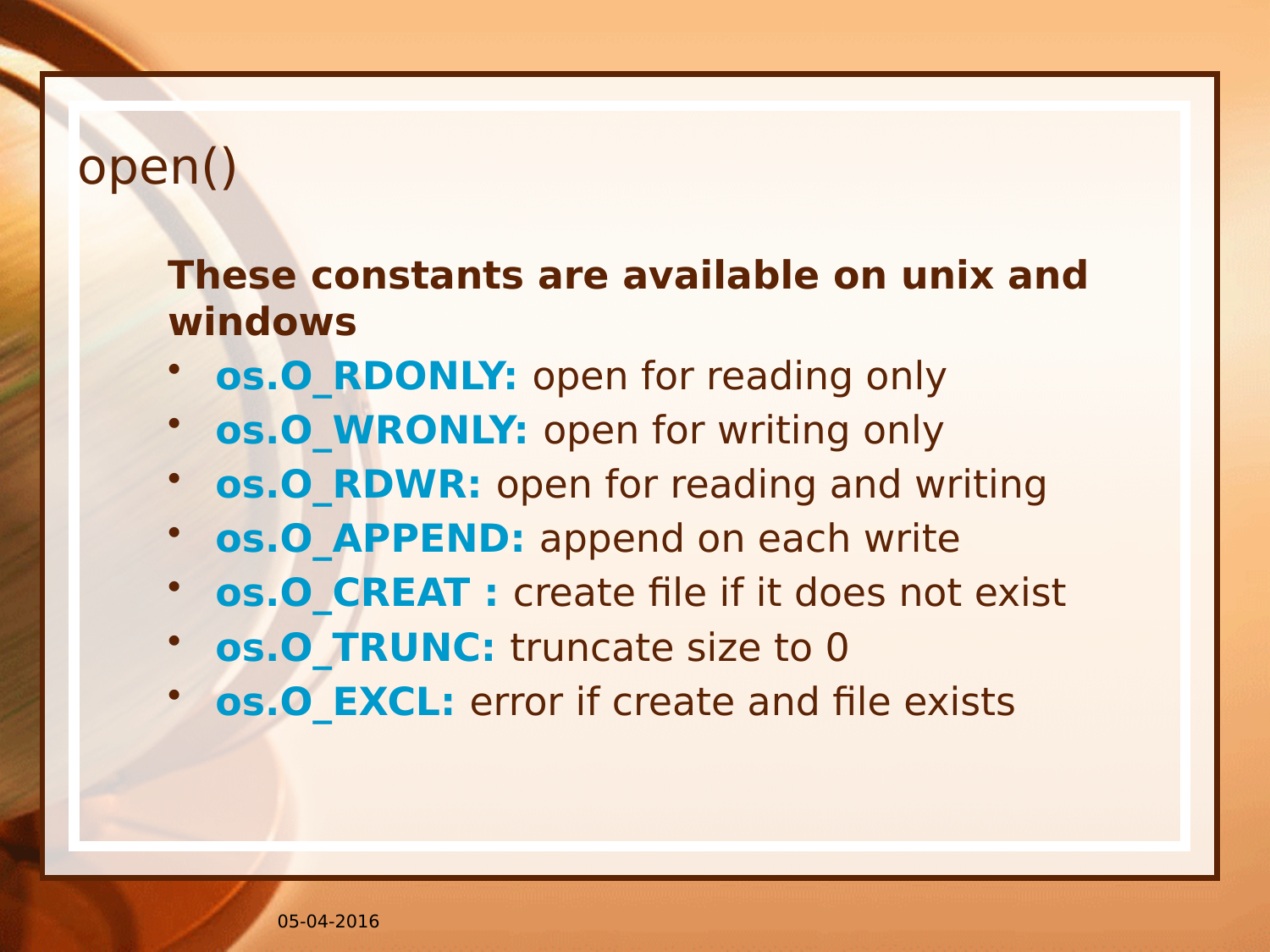

# open()
These constants are available on unix and windows
os.O_RDONLY: open for reading only
os.O_WRONLY: open for writing only
os.O_RDWR: open for reading and writing
os.O_APPEND: append on each write
os.O_CREAT : create file if it does not exist
os.O_TRUNC: truncate size to 0
os.O_EXCL: error if create and file exists

05-04-2016